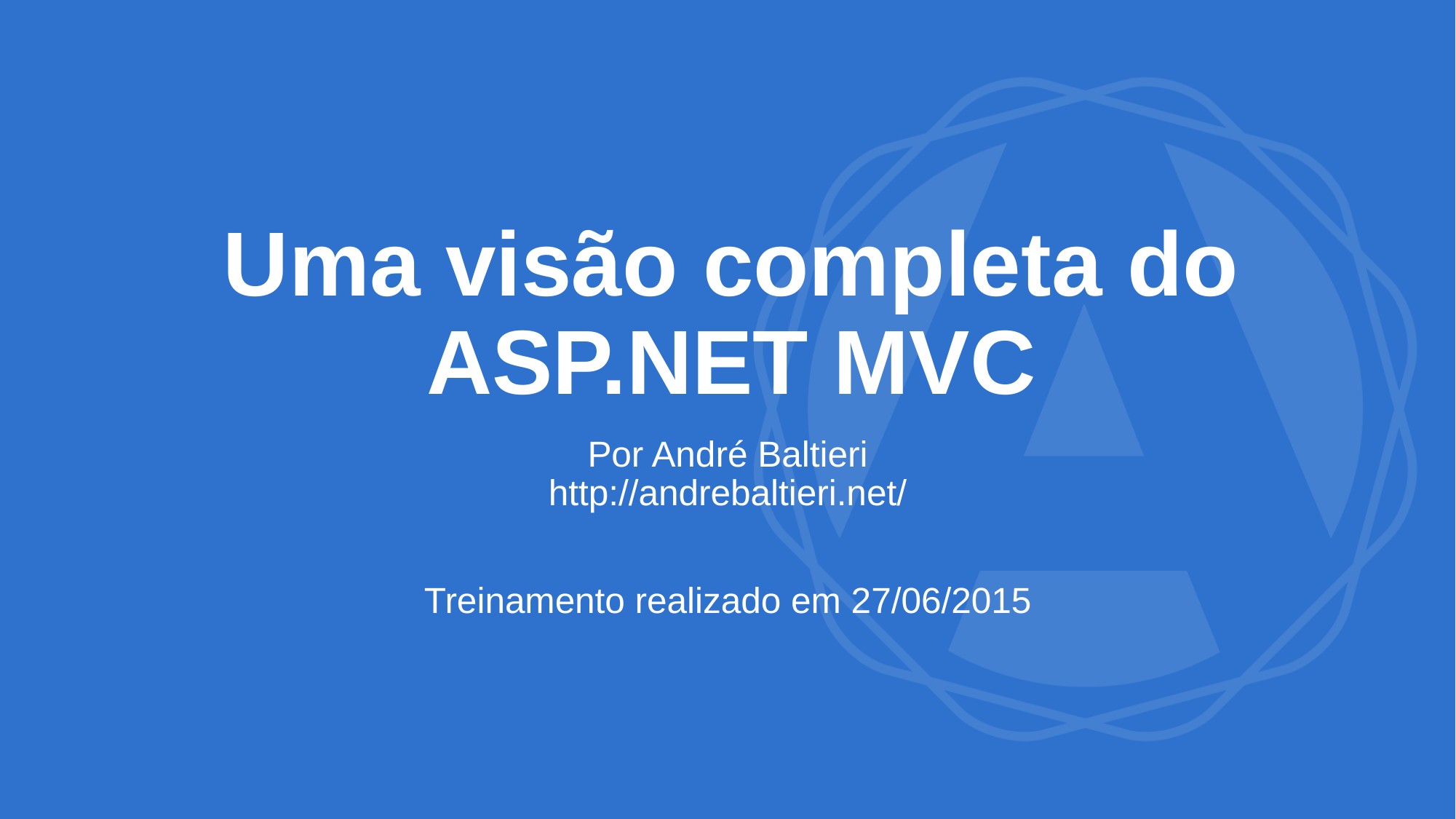

# Uma visão completa do ASP.NET MVC
Por André Baltieri
http://andrebaltieri.net/

Treinamento realizado em 27/06/2015